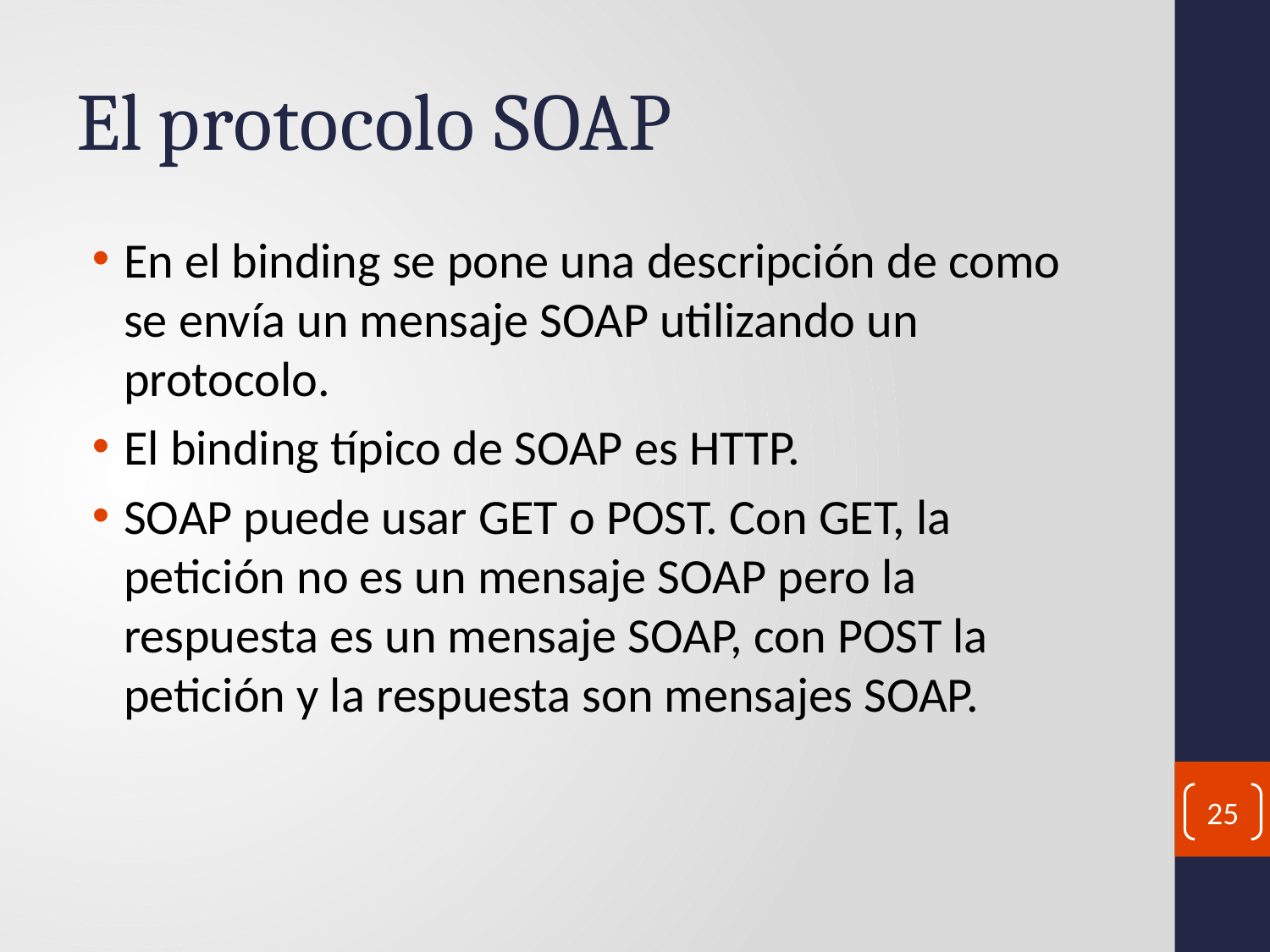

# El protocolo SOAP
En el binding se pone una descripción de como se envía un mensaje SOAP utilizando un protocolo.
El binding típico de SOAP es HTTP.
SOAP puede usar GET o POST. Con GET, la petición no es un mensaje SOAP pero la respuesta es un mensaje SOAP, con POST la petición y la respuesta son mensajes SOAP.
25